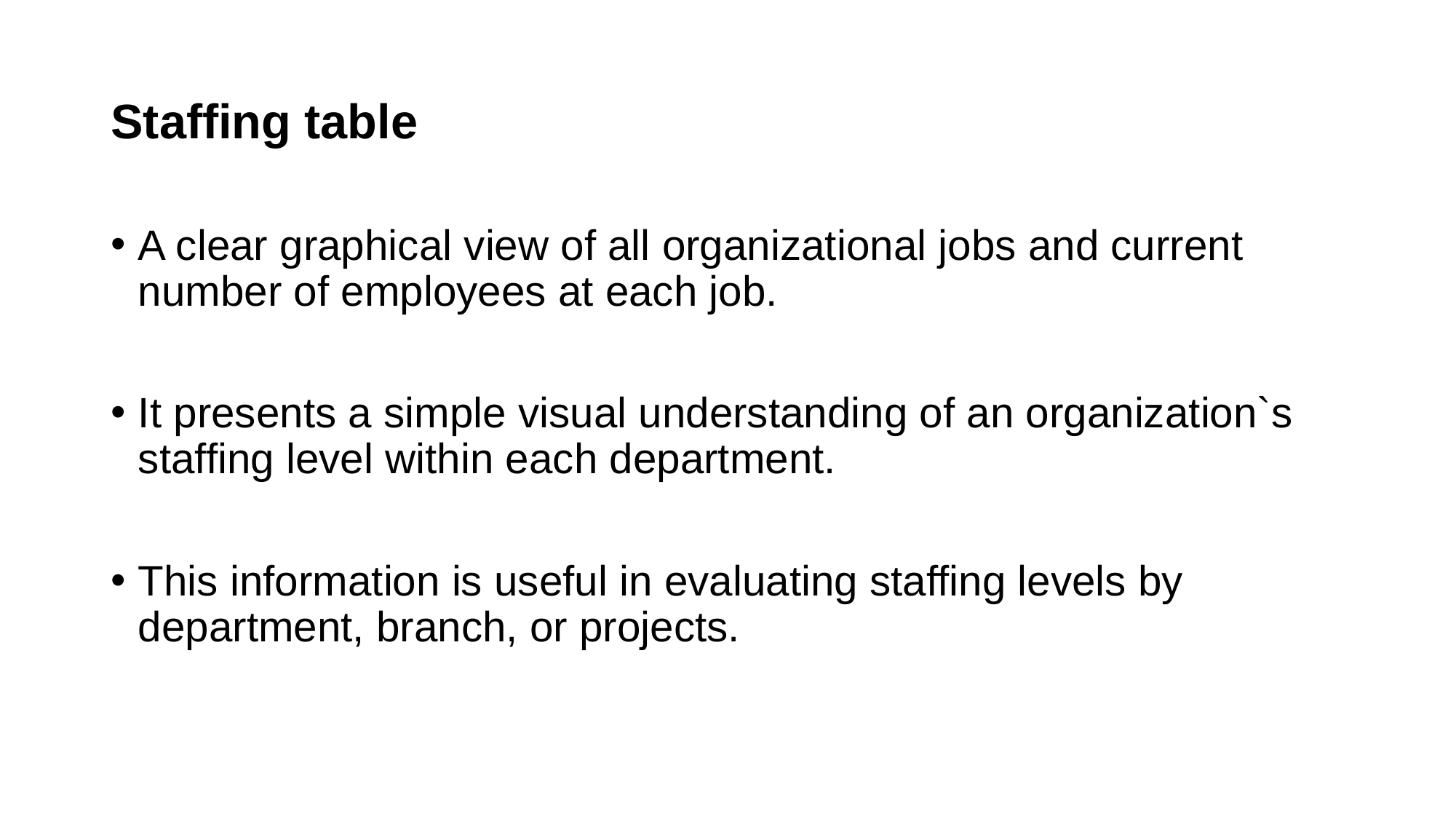

# Staffing table
A clear graphical view of all organizational jobs and current number of employees at each job.

It presents a simple visual understanding of an organization`s staffing level within each department.

This information is useful in evaluating staffing levels by department, branch, or projects.